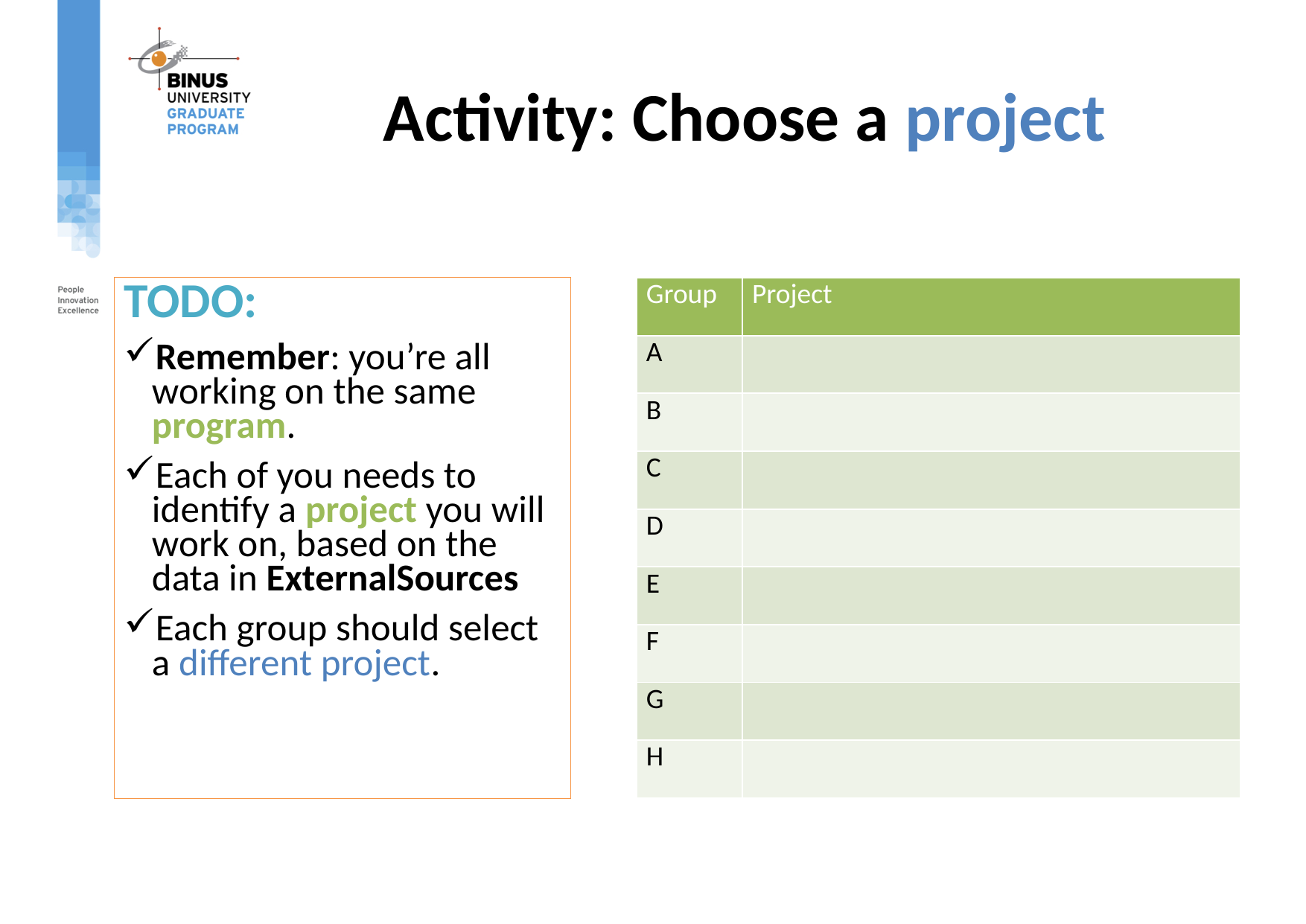

# Activity: Choose a project
| Group | Project |
| --- | --- |
| A |  |
| B |  |
| C |  |
| D |  |
| E |  |
| F |  |
| G |  |
| H |  |
TODO:
Remember: you’re all working on the same program.
Each of you needs to identify a project you will work on, based on the data in ExternalSources
Each group should select a different project.